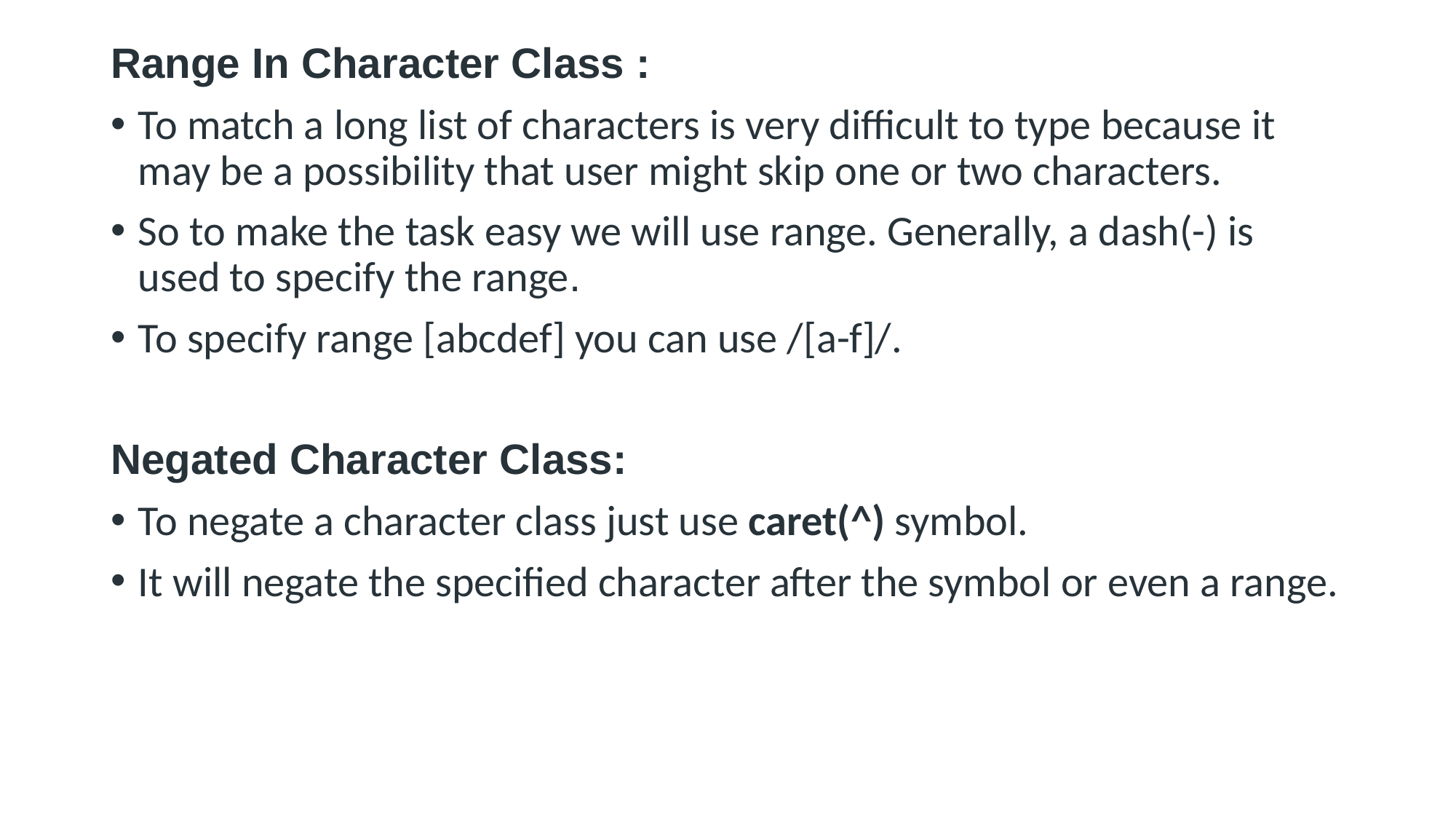

Range In Character Class :
To match a long list of characters is very difficult to type because it may be a possibility that user might skip one or two characters.
So to make the task easy we will use range. Generally, a dash(-) is used to specify the range.
To specify range [abcdef] you can use /[a-f]/.

Negated Character Class:
To negate a character class just use caret(^) symbol.
It will negate the specified character after the symbol or even a range.